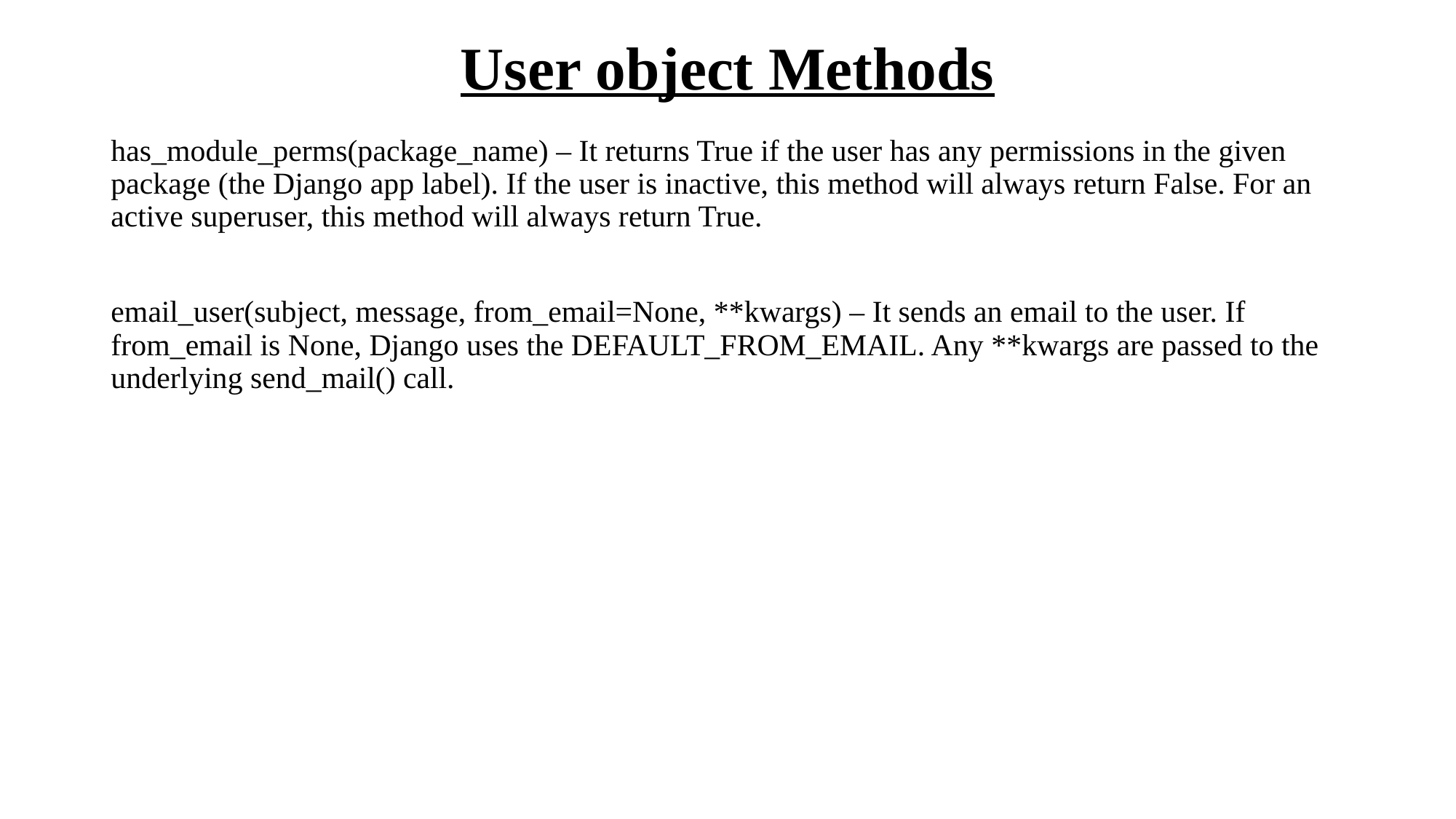

# User object Methods
has_module_perms(package_name) – It returns True if the user has any permissions in the given package (the Django app label). If the user is inactive, this method will always return False. For an active superuser, this method will always return True.

email_user(subject, message, from_email=None, **kwargs) – It sends an email to the user. If from_email is None, Django uses the DEFAULT_FROM_EMAIL. Any **kwargs are passed to the underlying send_mail() call.